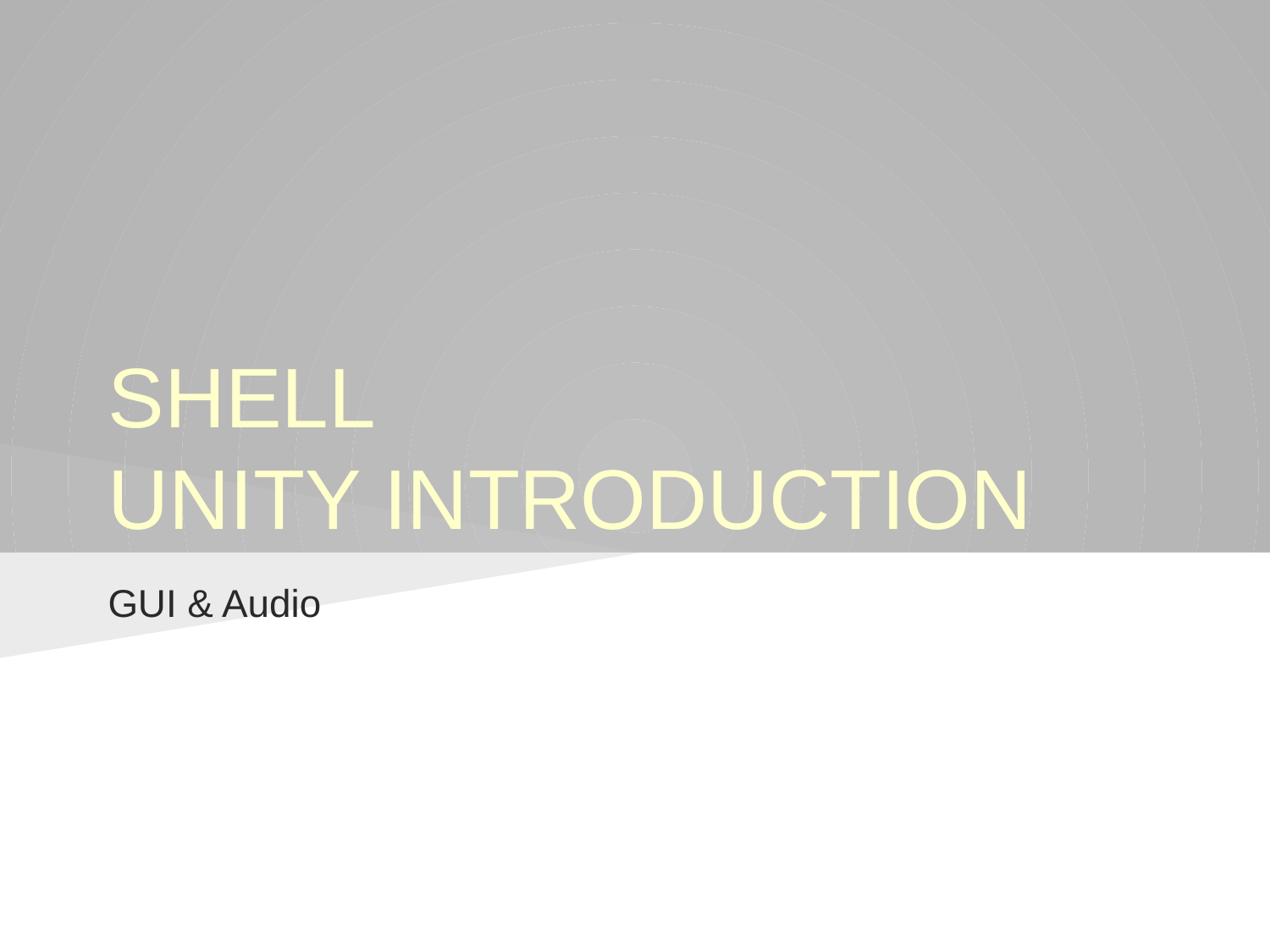

# SHELL UNITY INTRODUCTION
GUI & Audio